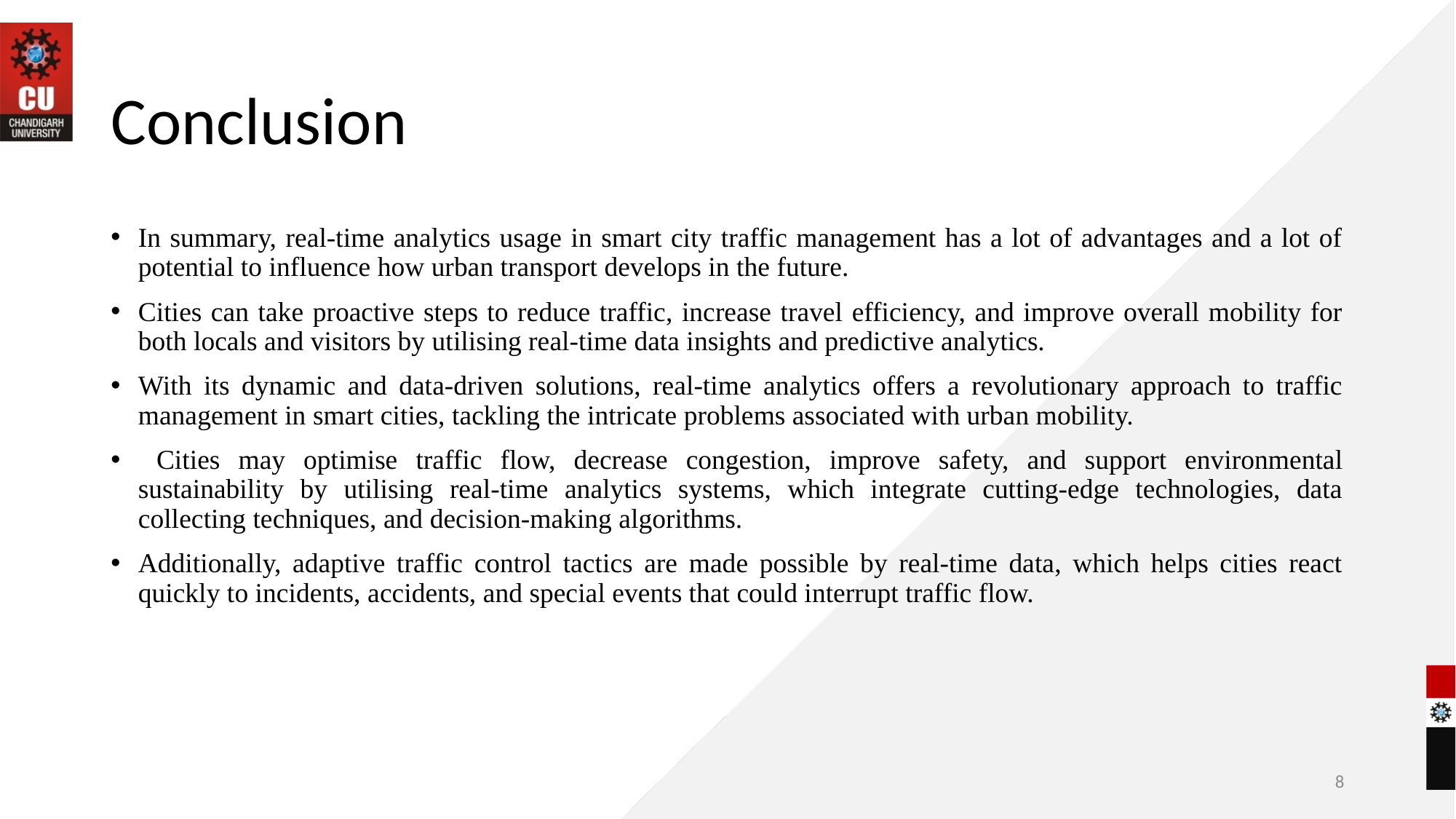

# Conclusion
In summary, real-time analytics usage in smart city traffic management has a lot of advantages and a lot of potential to influence how urban transport develops in the future.
Cities can take proactive steps to reduce traffic, increase travel efficiency, and improve overall mobility for both locals and visitors by utilising real-time data insights and predictive analytics.
With its dynamic and data-driven solutions, real-time analytics offers a revolutionary approach to traffic management in smart cities, tackling the intricate problems associated with urban mobility.
 Cities may optimise traffic flow, decrease congestion, improve safety, and support environmental sustainability by utilising real-time analytics systems, which integrate cutting-edge technologies, data collecting techniques, and decision-making algorithms.
Additionally, adaptive traffic control tactics are made possible by real-time data, which helps cities react quickly to incidents, accidents, and special events that could interrupt traffic flow.
8